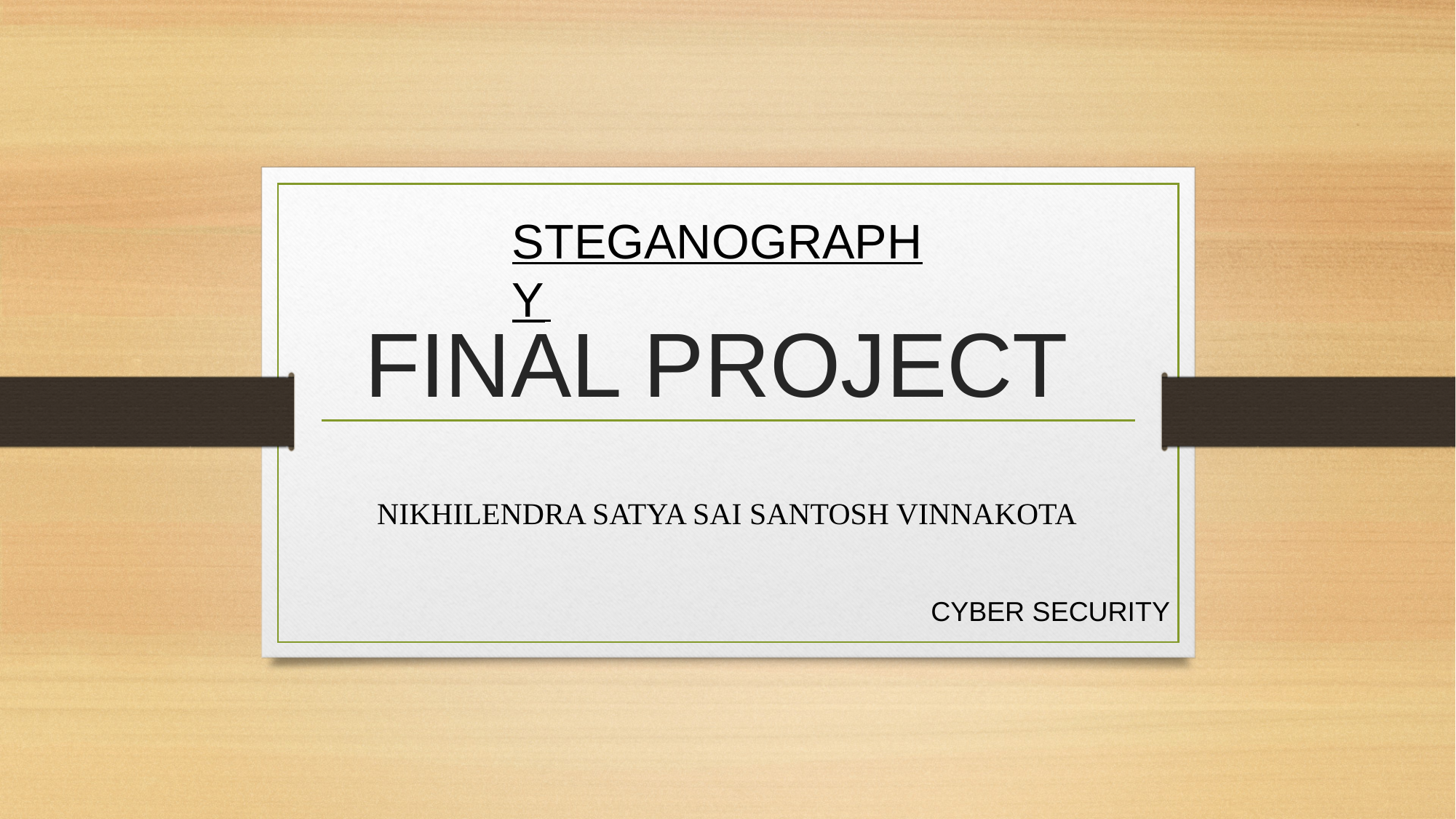

STEGANOGRAPHY
# FINAL PROJECT
NIKHILENDRA SATYA SAI SANTOSH VINNAKOTA
CYBER SECURITY